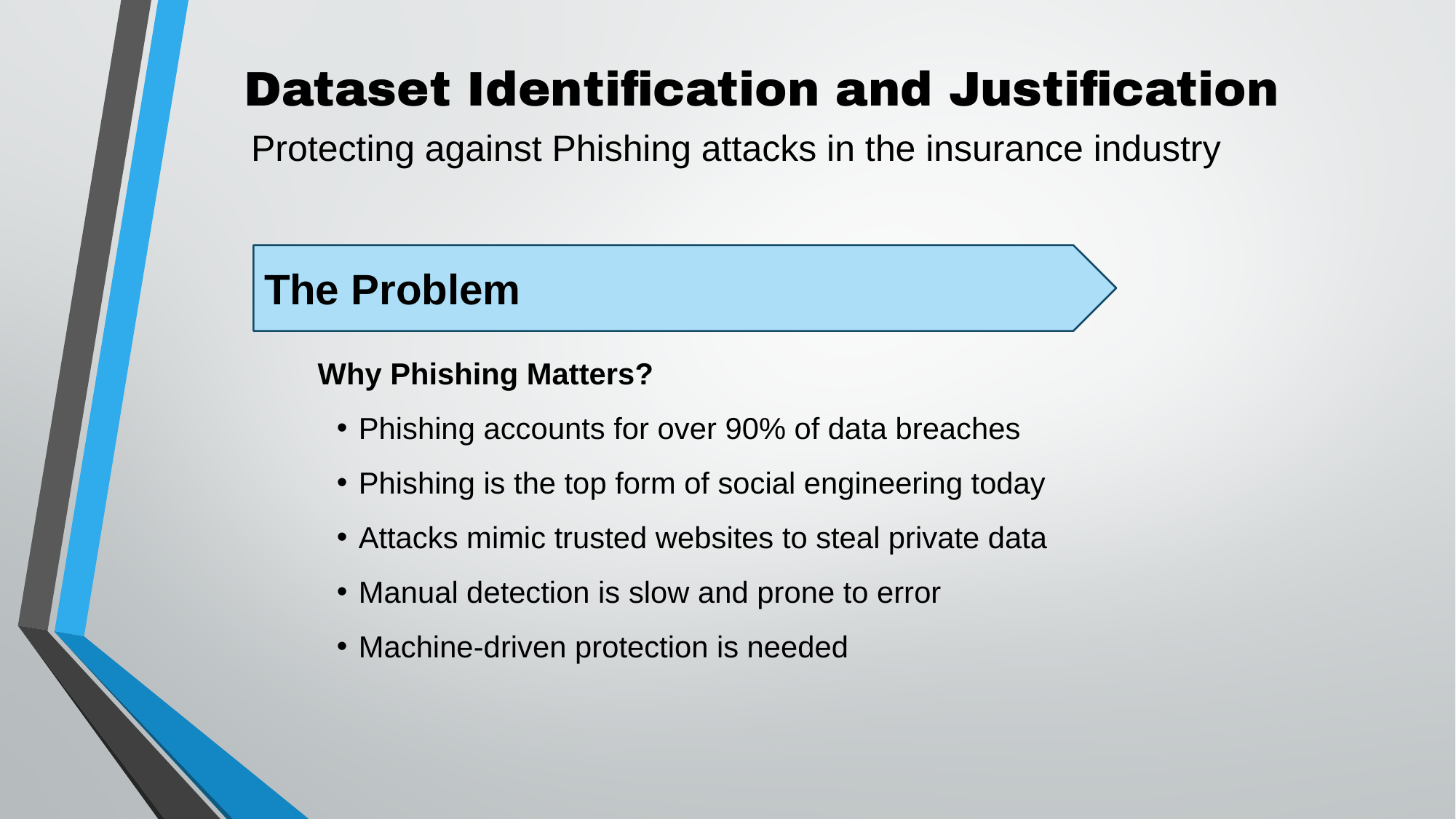

# Dataset Identification and Justification
Protecting against Phishing attacks in the insurance industry
The Problem
Why Phishing Matters?
Phishing accounts for over 90% of data breaches
Phishing is the top form of social engineering today
Attacks mimic trusted websites to steal private data
Manual detection is slow and prone to error
Machine-driven protection is needed